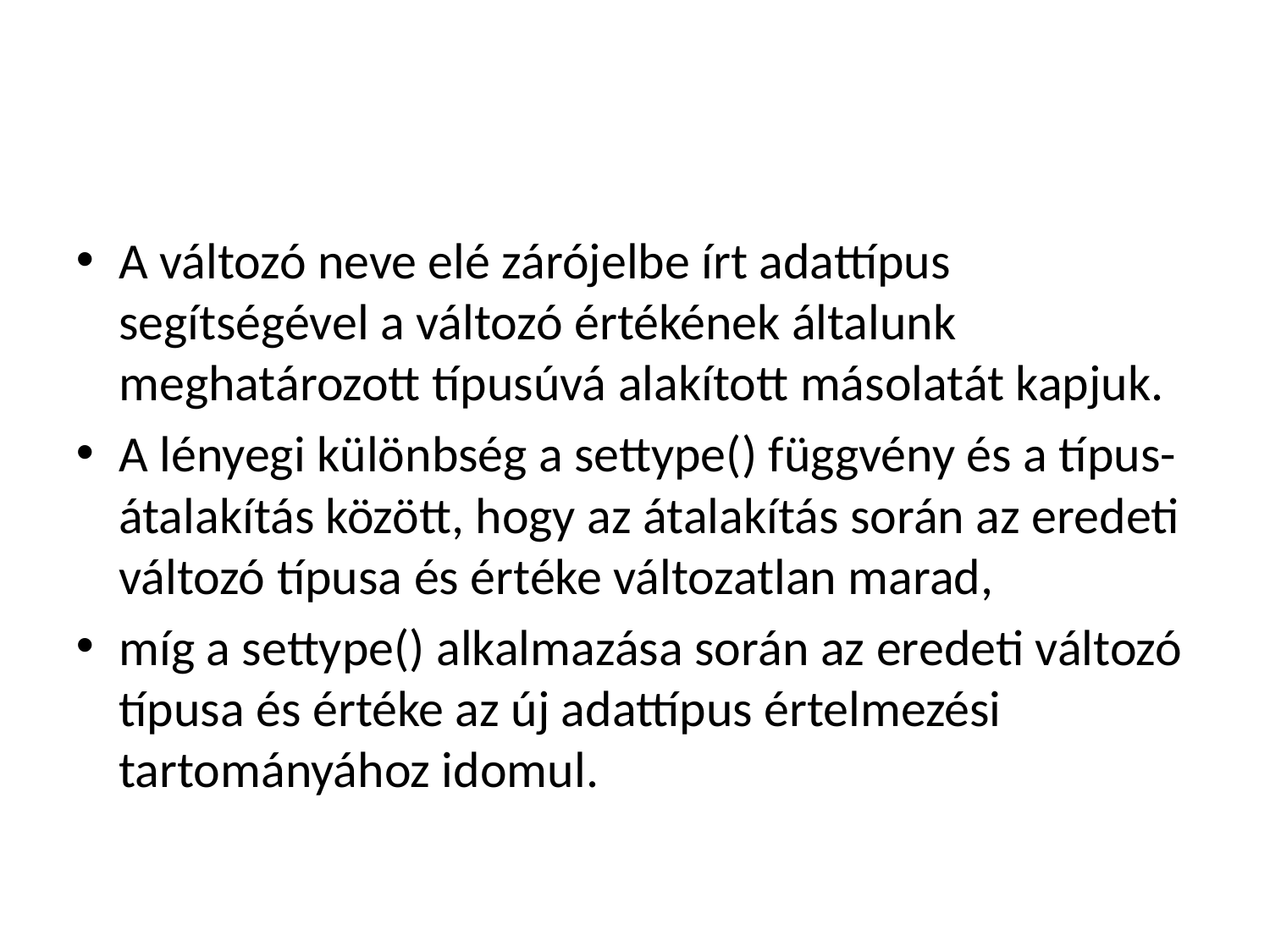

A változó neve elé zárójelbe írt adattípus segítségével a változó értékének általunk meghatározott típusúvá alakított másolatát kapjuk.
A lényegi különbség a settype() függvény és a típus-átalakítás között, hogy az átalakítás során az eredeti változó típusa és értéke változatlan marad,
míg a settype() alkalmazása során az eredeti változó típusa és értéke az új adattípus értelmezési tartományához idomul.